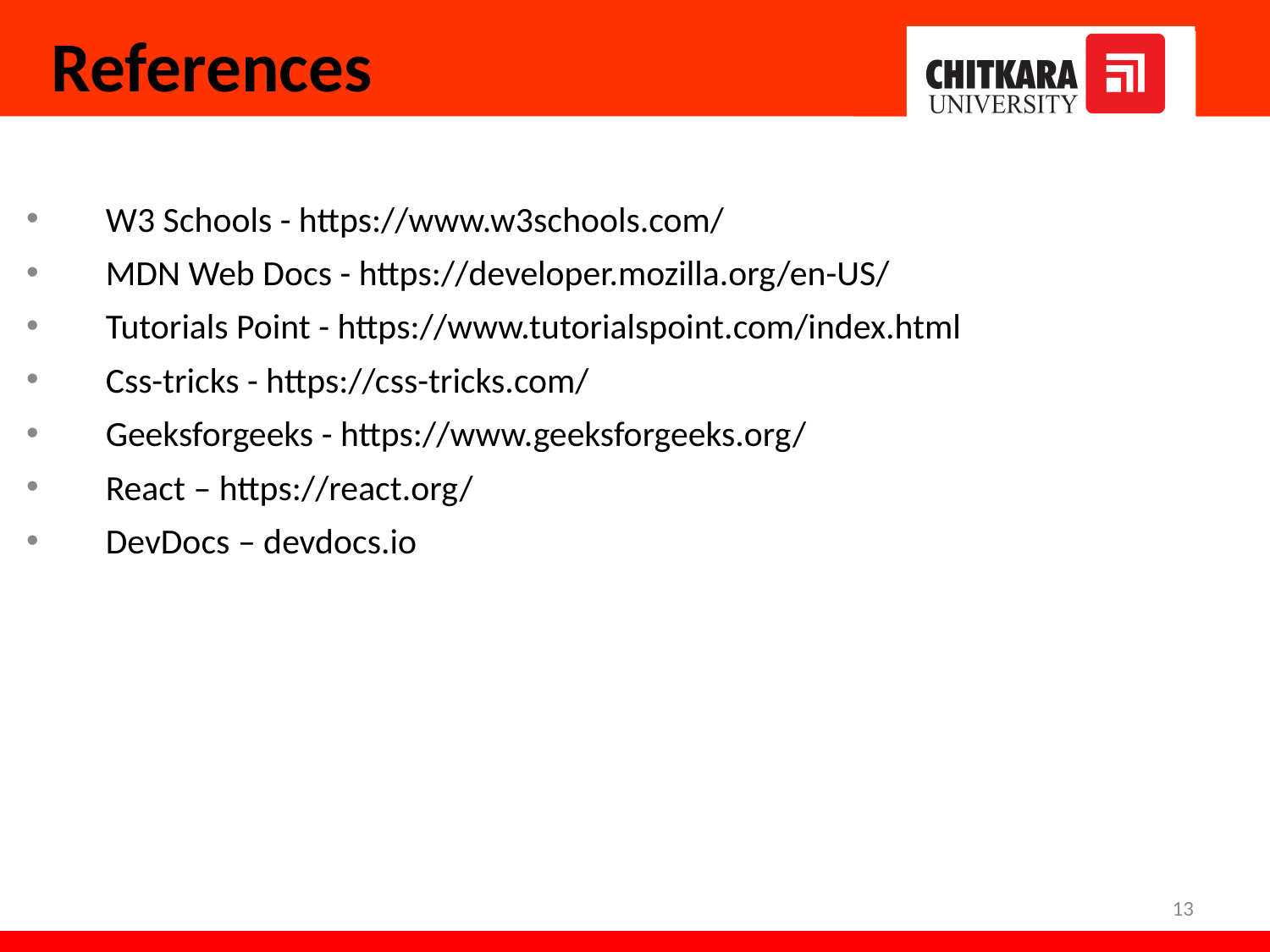

# References
W3 Schools - https://www.w3schools.com/
MDN Web Docs - https://developer.mozilla.org/en-US/
Tutorials Point - https://www.tutorialspoint.com/index.html
Css-tricks - https://css-tricks.com/
Geeksforgeeks - https://www.geeksforgeeks.org/
React – https://react.org/
DevDocs – devdocs.io
13